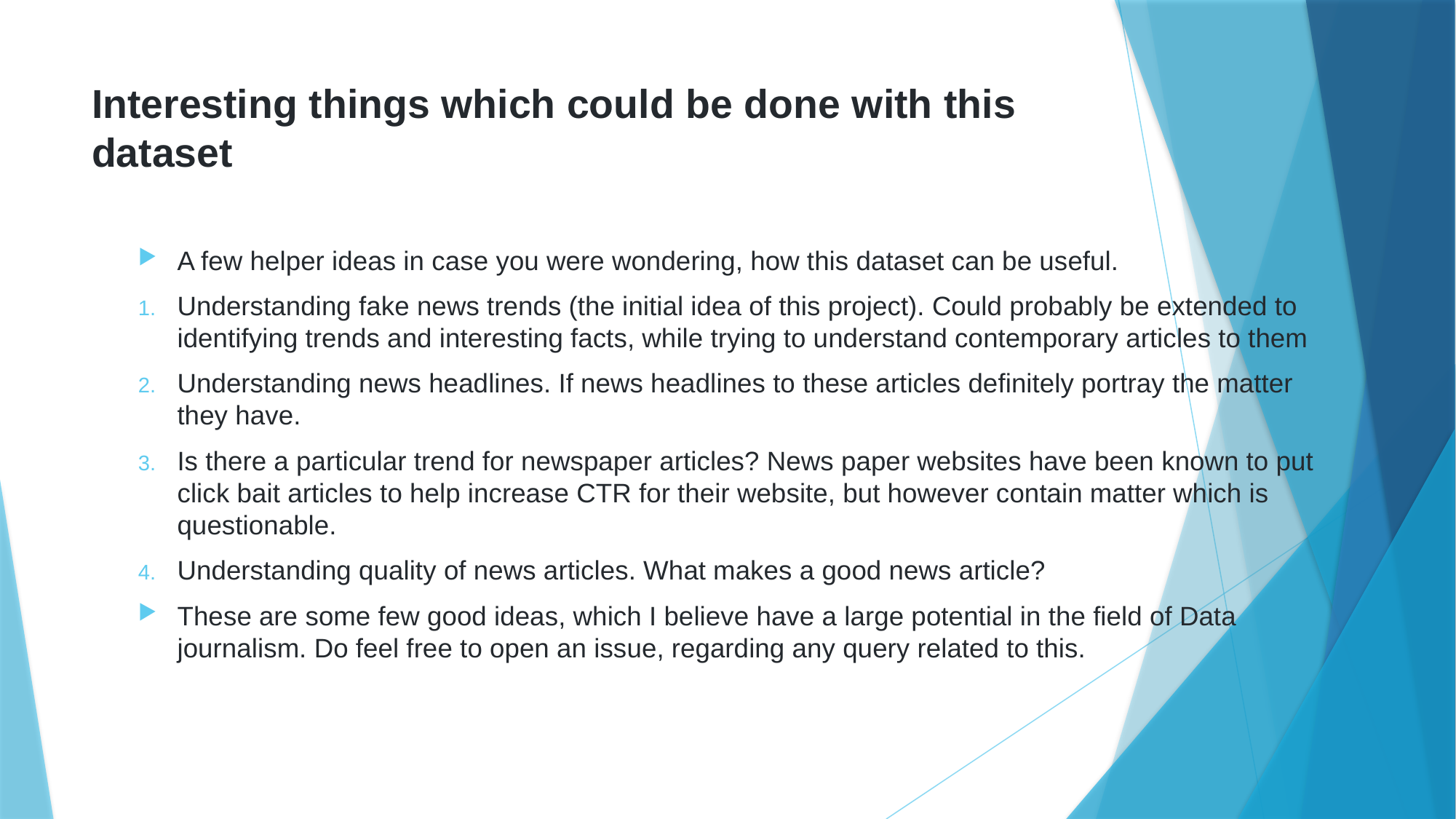

# Interesting things which could be done with this dataset
A few helper ideas in case you were wondering, how this dataset can be useful.
Understanding fake news trends (the initial idea of this project). Could probably be extended to identifying trends and interesting facts, while trying to understand contemporary articles to them
Understanding news headlines. If news headlines to these articles definitely portray the matter they have.
Is there a particular trend for newspaper articles? News paper websites have been known to put click bait articles to help increase CTR for their website, but however contain matter which is questionable.
Understanding quality of news articles. What makes a good news article?
These are some few good ideas, which I believe have a large potential in the field of Data journalism. Do feel free to open an issue, regarding any query related to this.